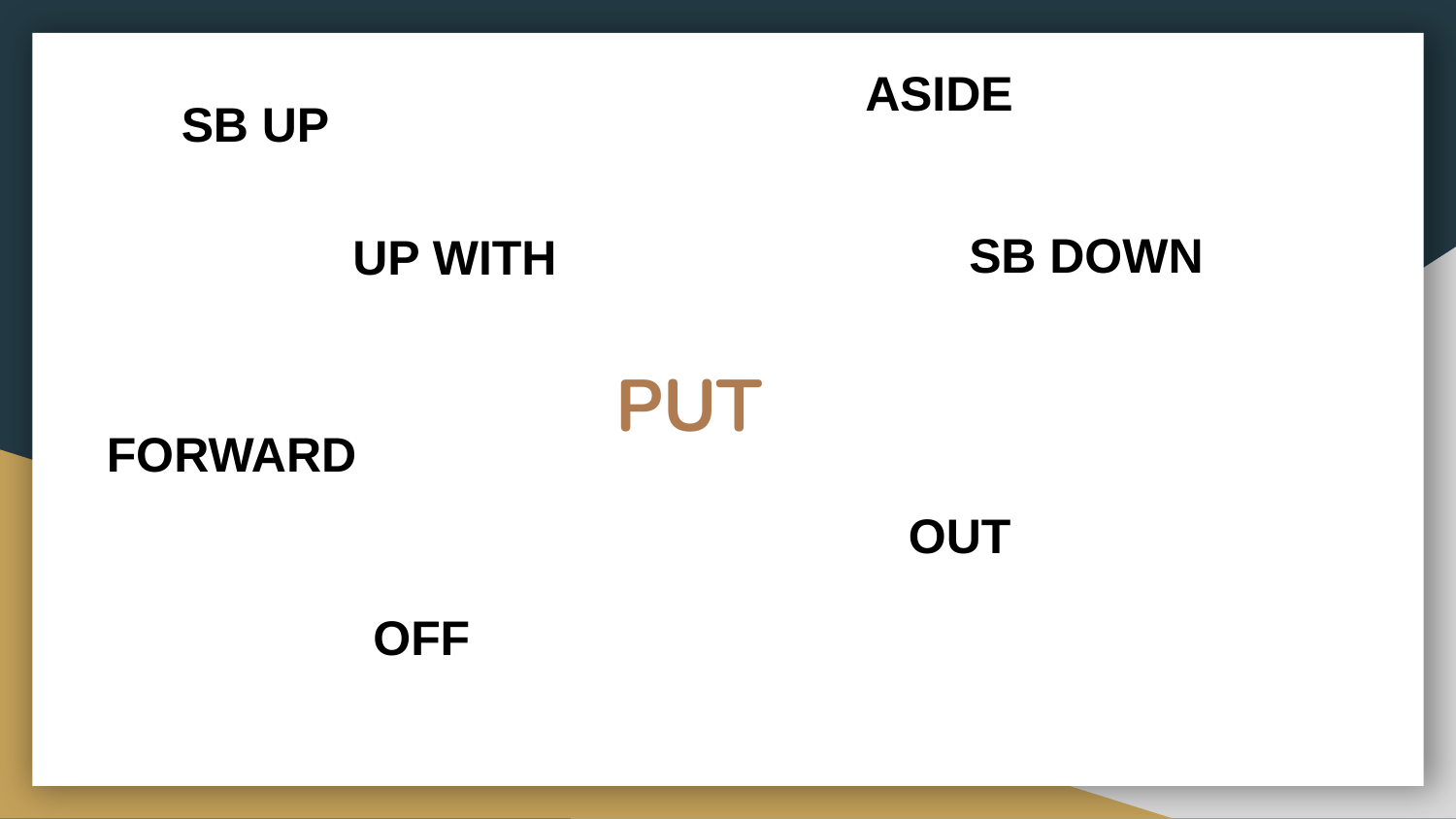

ASIDE
SB UP
SB DOWN
UP WITH
# PUT
FORWARD
OUT
OFF